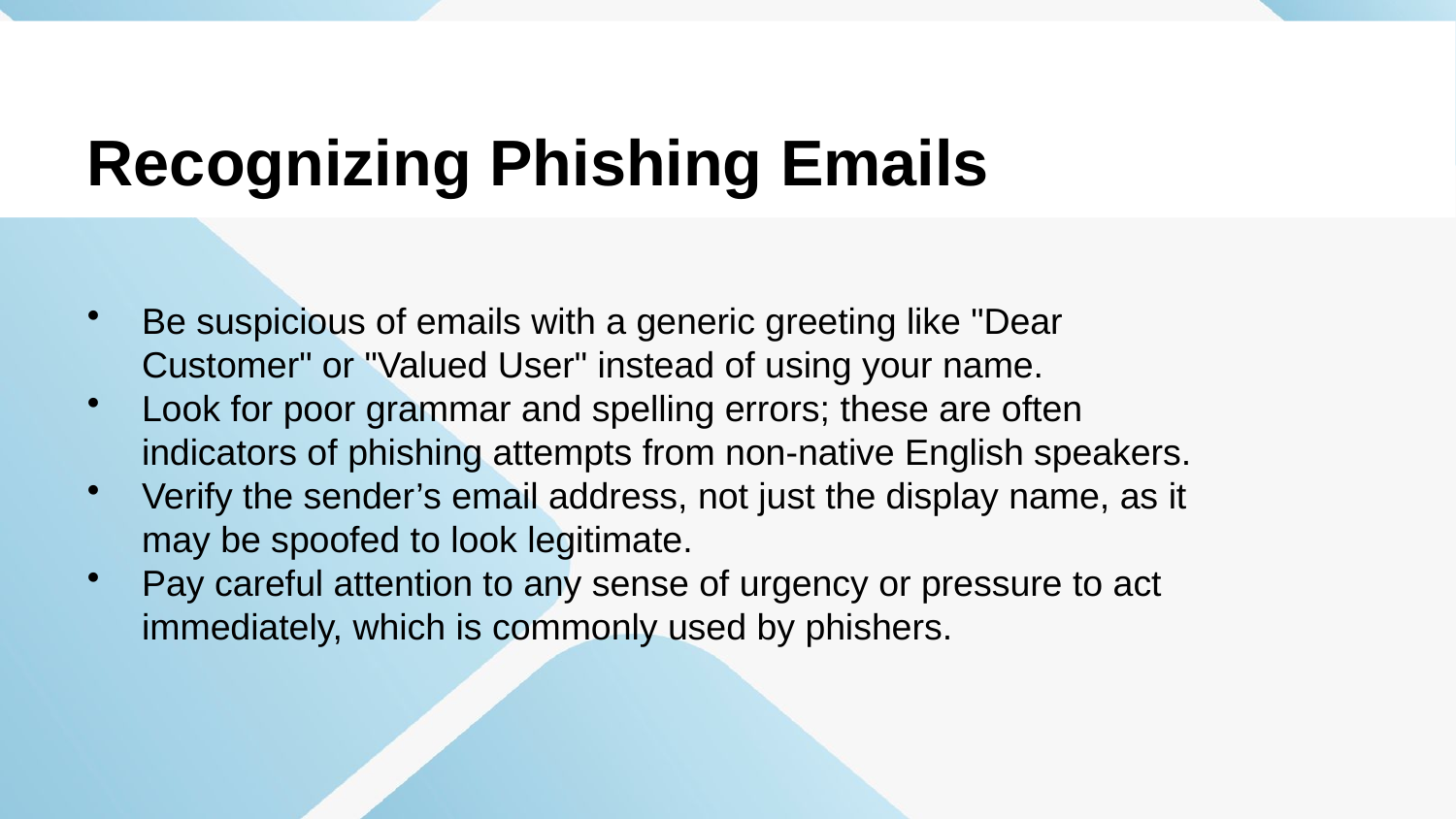

Recognizing Phishing Emails
Be suspicious of emails with a generic greeting like "Dear Customer" or "Valued User" instead of using your name.
Look for poor grammar and spelling errors; these are often indicators of phishing attempts from non-native English speakers.
Verify the sender’s email address, not just the display name, as it may be spoofed to look legitimate.
Pay careful attention to any sense of urgency or pressure to act immediately, which is commonly used by phishers.